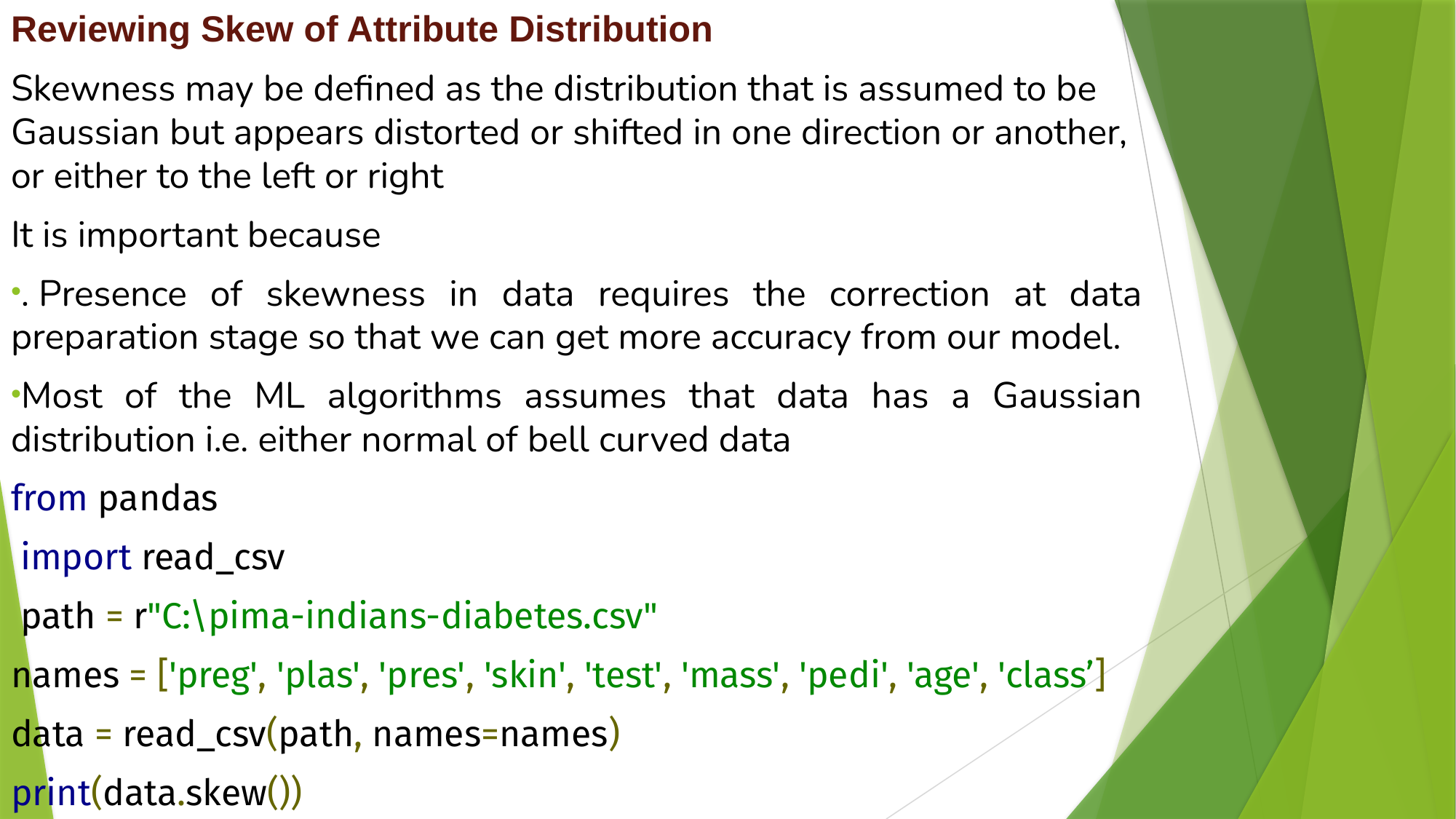

Reviewing Skew of Attribute Distribution
Skewness may be defined as the distribution that is assumed to be Gaussian but appears distorted or shifted in one direction or another, or either to the left or right
It is important because
. Presence of skewness in data requires the correction at data preparation stage so that we can get more accuracy from our model.
Most of the ML algorithms assumes that data has a Gaussian distribution i.e. either normal of bell curved data
from pandas
 import read_csv
 path = r"C:\pima-indians-diabetes.csv"
names = ['preg', 'plas', 'pres', 'skin', 'test', 'mass', 'pedi', 'age', 'class’]
data = read_csv(path, names=names)
print(data.skew())